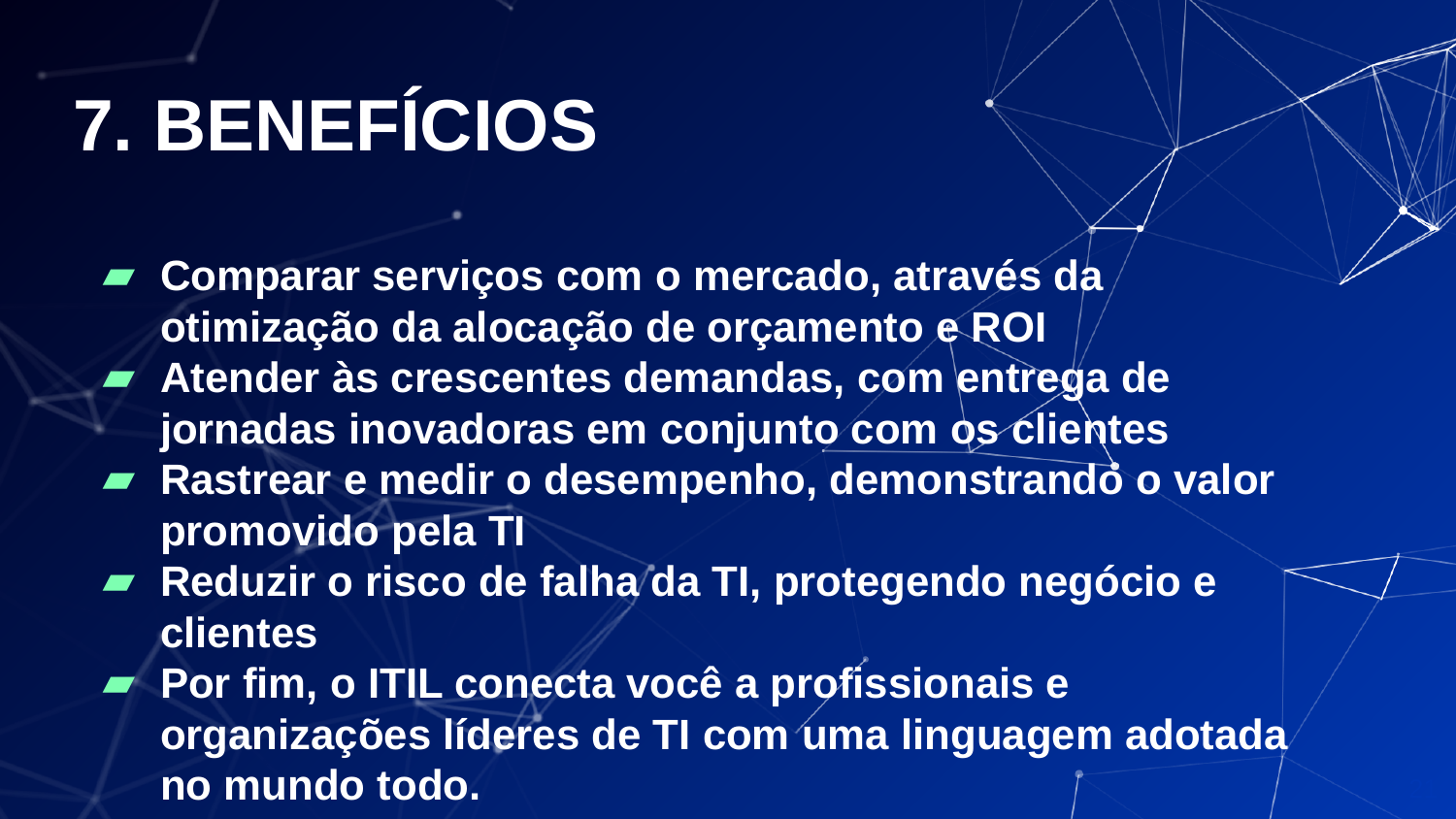

# 7. BENEFÍCIOS
Comparar serviços com o mercado, através da otimização da alocação de orçamento e ROI
Atender às crescentes demandas, com entrega de jornadas inovadoras em conjunto com os clientes
Rastrear e medir o desempenho, demonstrando o valor promovido pela TI
Reduzir o risco de falha da TI, protegendo negócio e clientes
Por fim, o ITIL conecta você a profissionais e organizações líderes de TI com uma linguagem adotada no mundo todo.
21